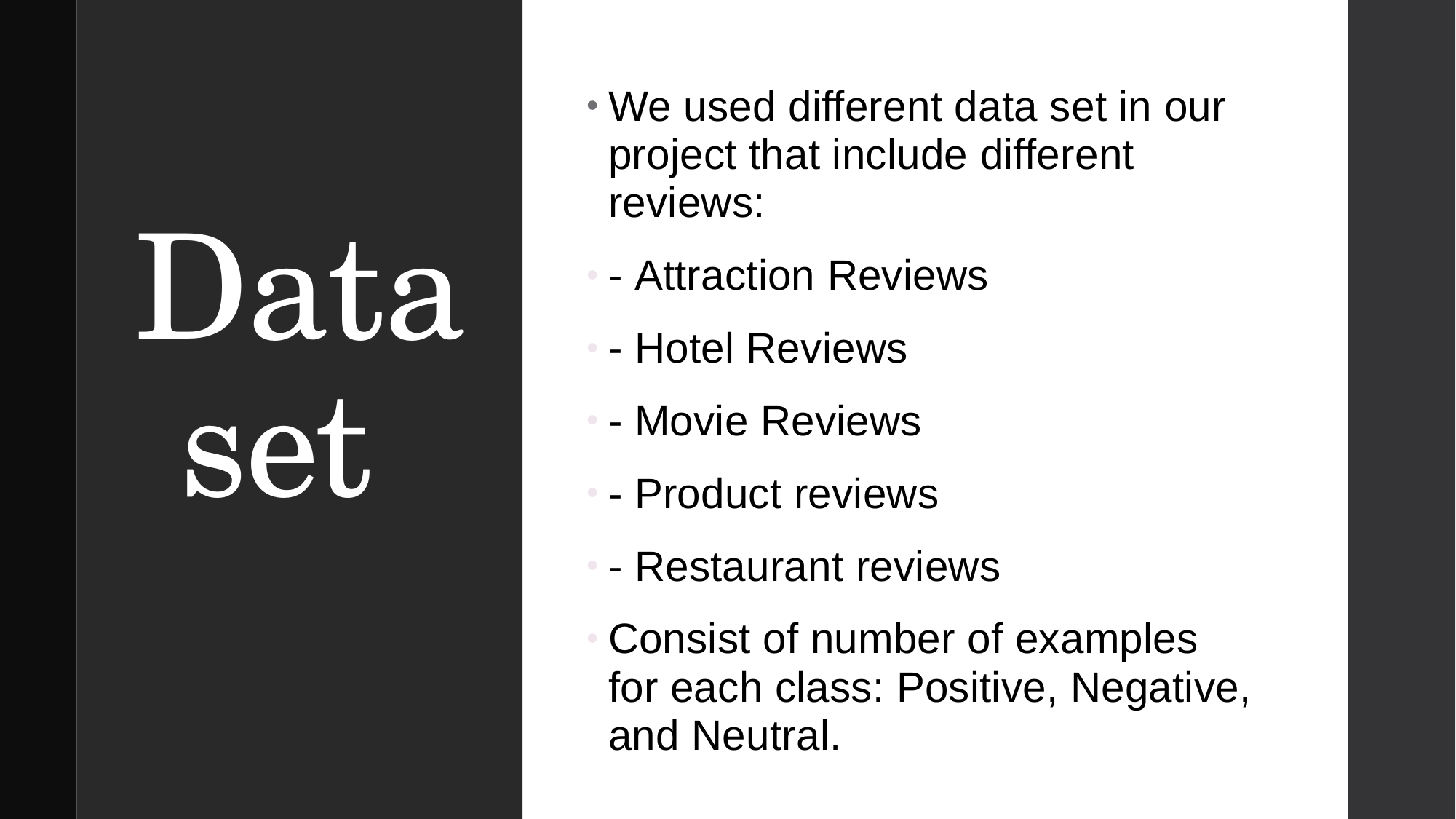

We used different data set in our project that include different reviews:
- Attraction Reviews
- Hotel Reviews
- Movie Reviews
- Product reviews
- Restaurant reviews
Consist of number of examples for each class: Positive, Negative, and Neutral.
# Data set